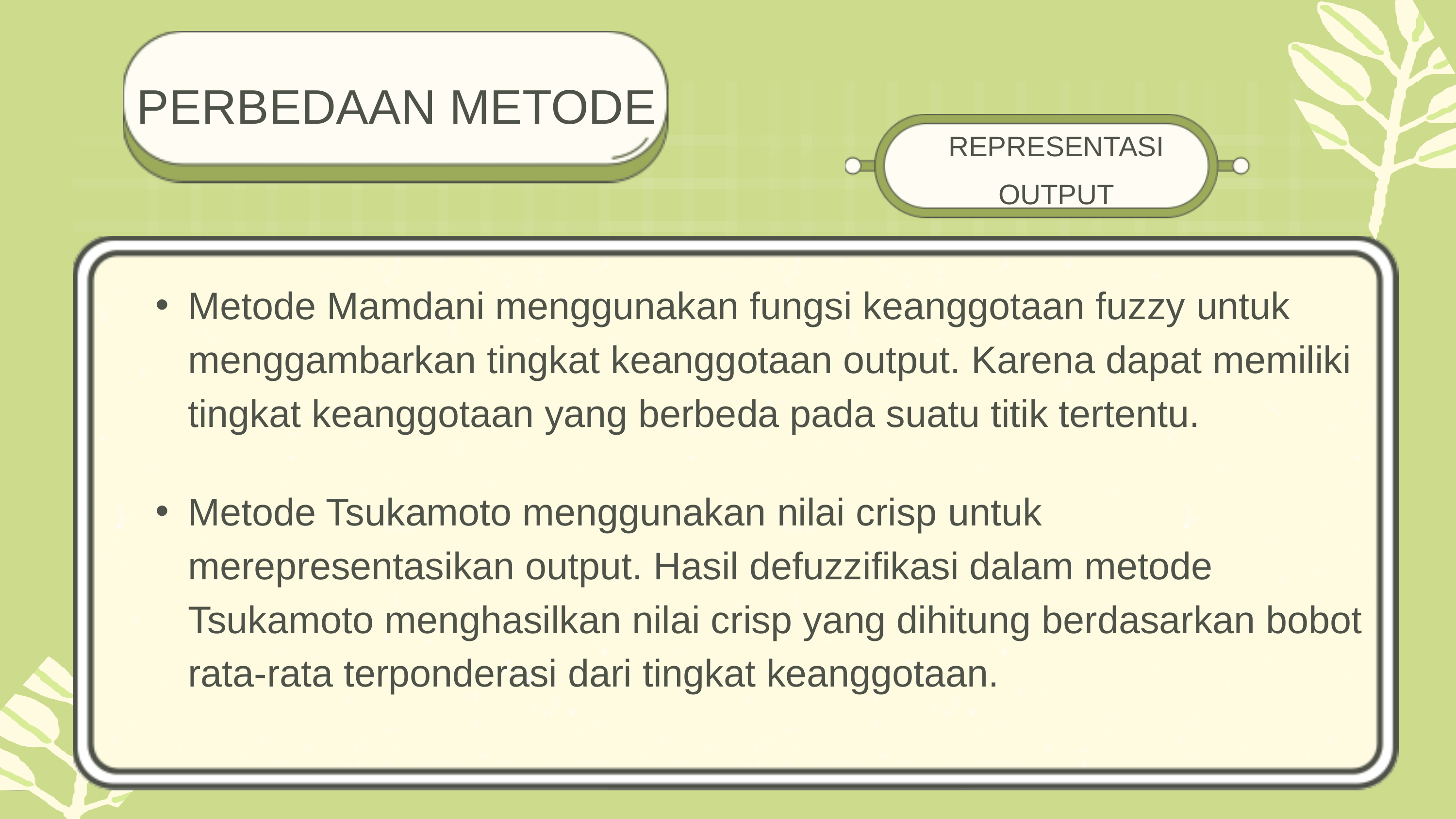

PERBEDAAN METODE

REPRESENTASI OUTPUT

Metode Mamdani menggunakan fungsi keanggotaan fuzzy untuk menggambarkan tingkat keanggotaan output. Karena dapat memiliki tingkat keanggotaan yang berbeda pada suatu titik tertentu.

Metode Tsukamoto menggunakan nilai crisp untuk merepresentasikan output. Hasil defuzzifikasi dalam metode Tsukamoto menghasilkan nilai crisp yang dihitung berdasarkan bobot rata-rata terponderasi dari tingkat keanggotaan.